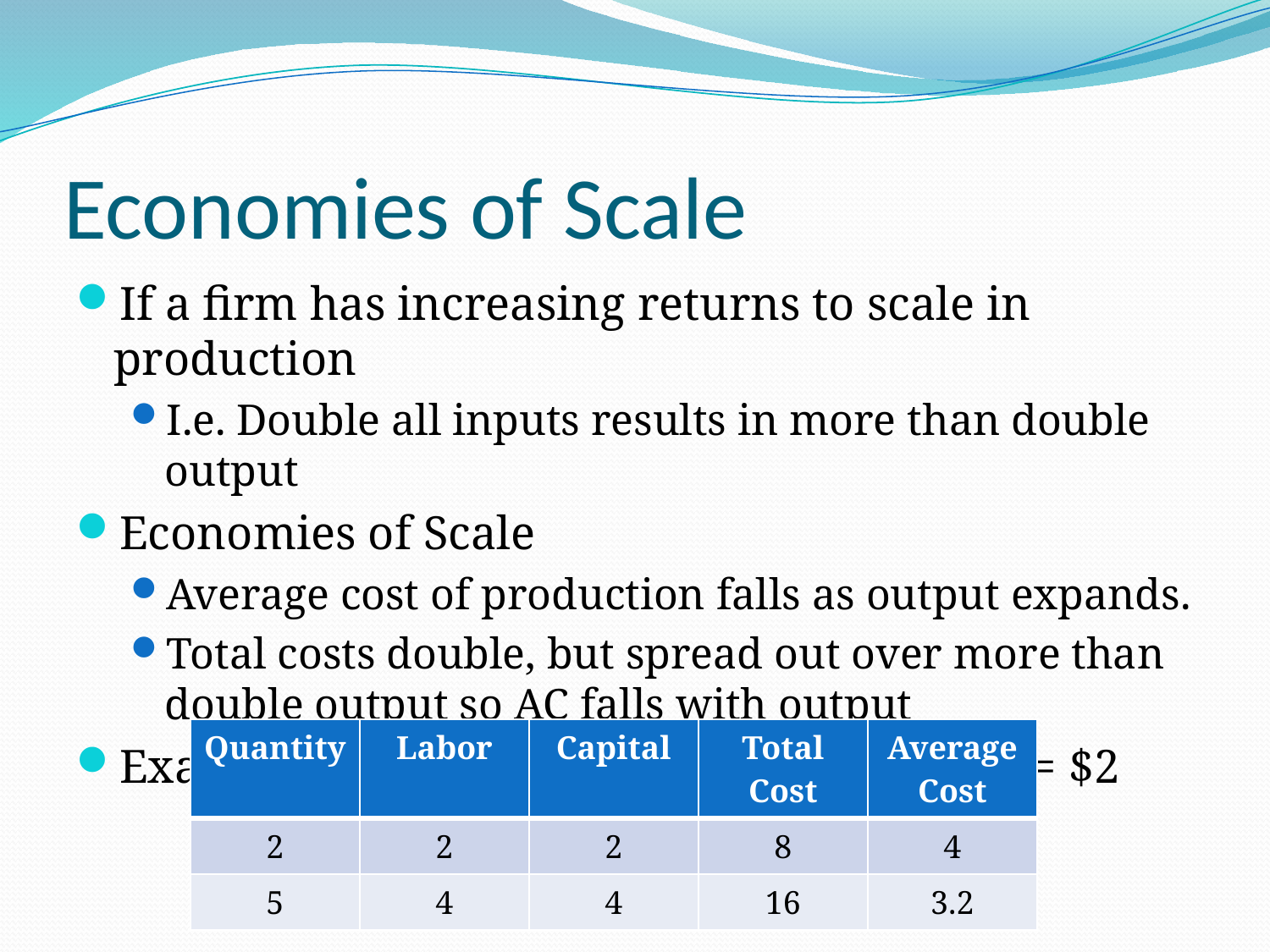

# Economies of Scale
If a firm has increasing returns to scale in production
I.e. Double all inputs results in more than double output
Economies of Scale
Average cost of production falls as output expands.
Total costs double, but spread out over more than double output so AC falls with output
Example: wage = $2, rental rate of capital = $2
| Quantity | Labor | Capital | Total Cost | Average Cost |
| --- | --- | --- | --- | --- |
| 2 | 2 | 2 | 8 | 4 |
| 5 | 4 | 4 | 16 | 3.2 |